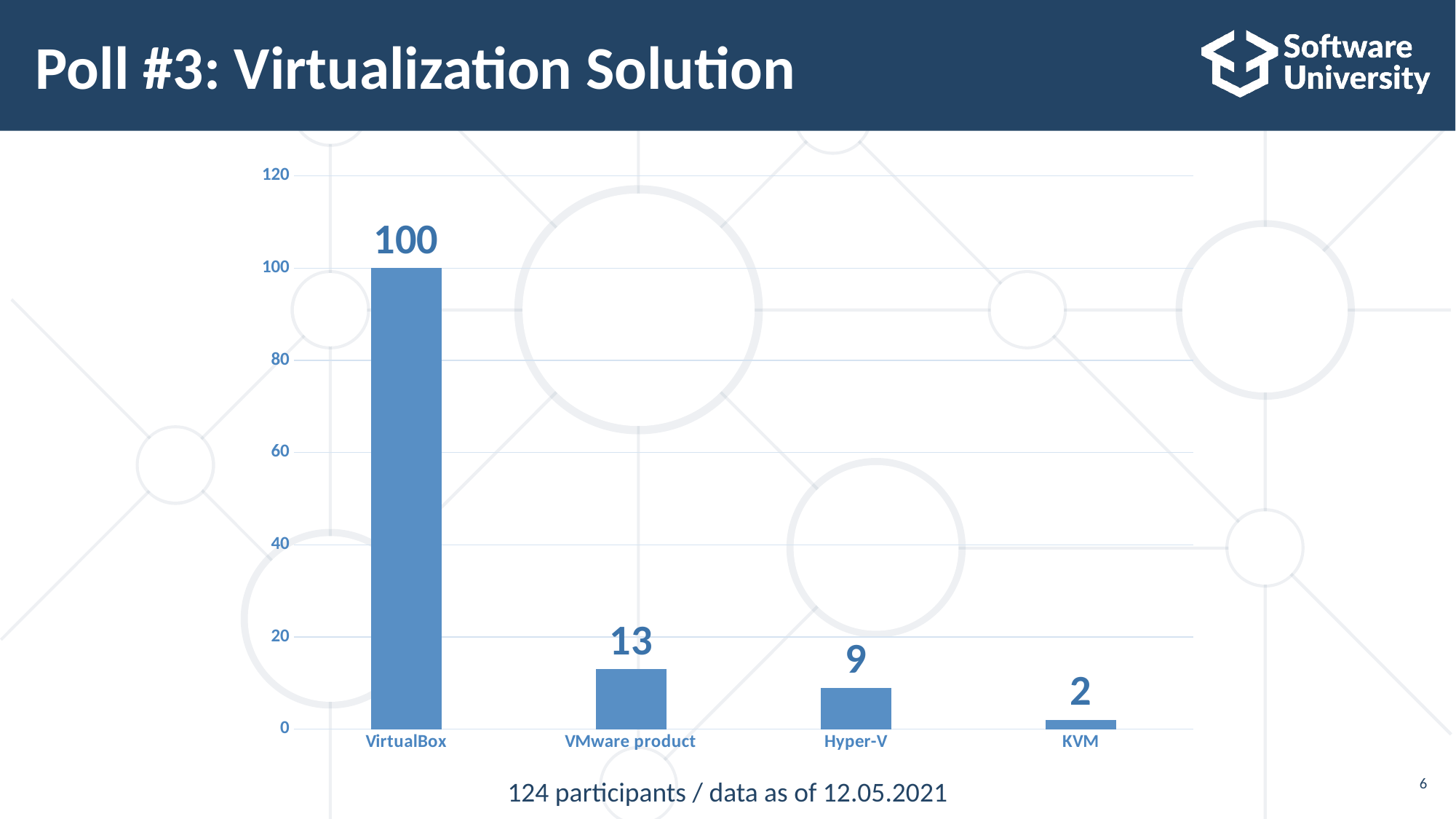

# Poll #3: Virtualization Solution

### Chart

| Category | Submitted |
|---|---|
| VirtualBox | 100.0 |
| VMware product | 13.0 |
| Hyper-V | 9.0 |
| KVM | 2.0 |
124 participants / data as of 12.05.2021
6